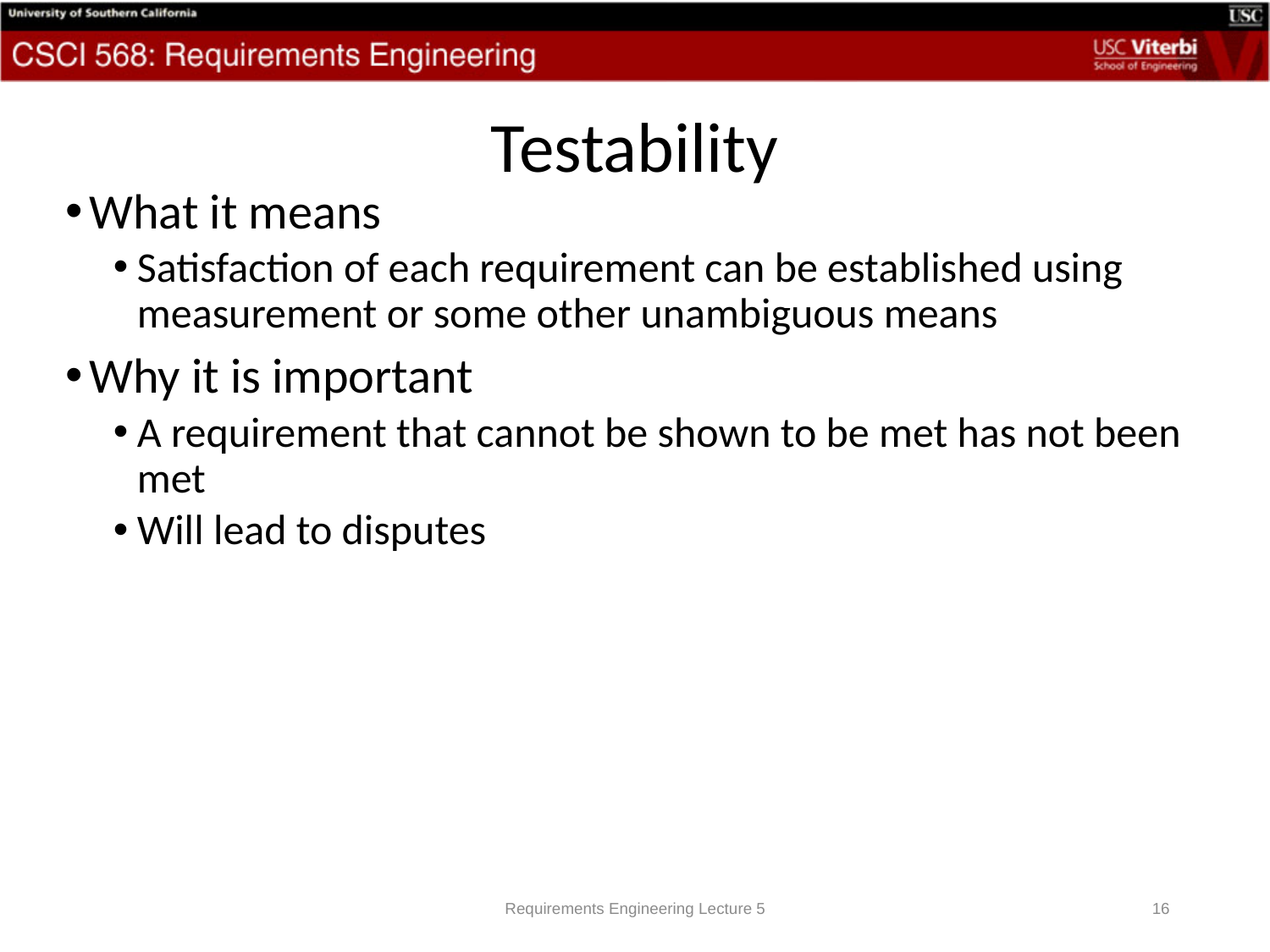

# Testability
What it means
Satisfaction of each requirement can be established using measurement or some other unambiguous means
Why it is important
A requirement that cannot be shown to be met has not been met
Will lead to disputes

Requirements Engineering Lecture 5
16